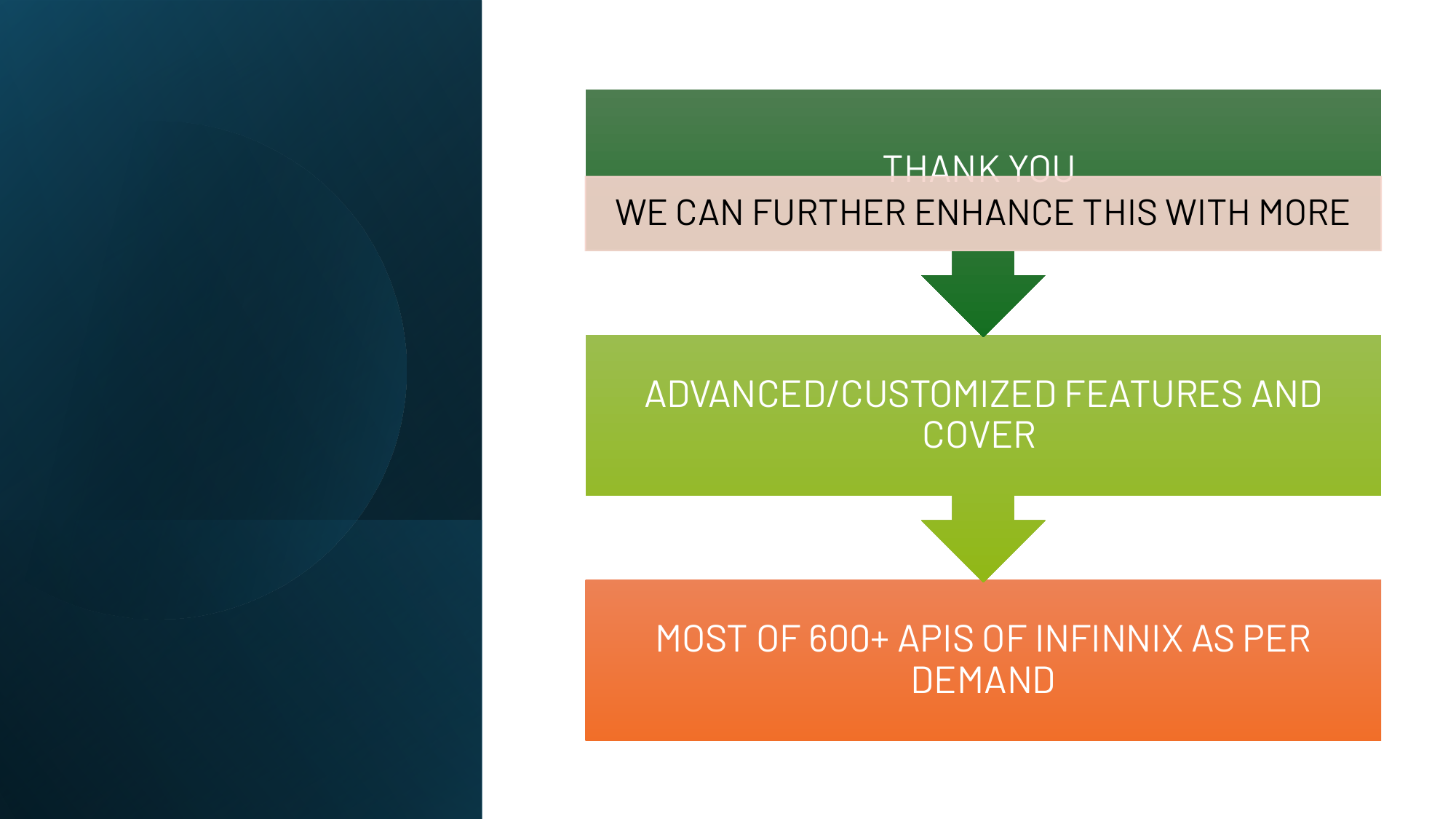

MOST OF 600+ APIS OF INFINNIX AS PER DEMAND
ADVANCED/CUSTOMIZED FEATURES AND COVER
THANK YOU
WE CAN FURTHER ENHANCE THIS WITH MORE